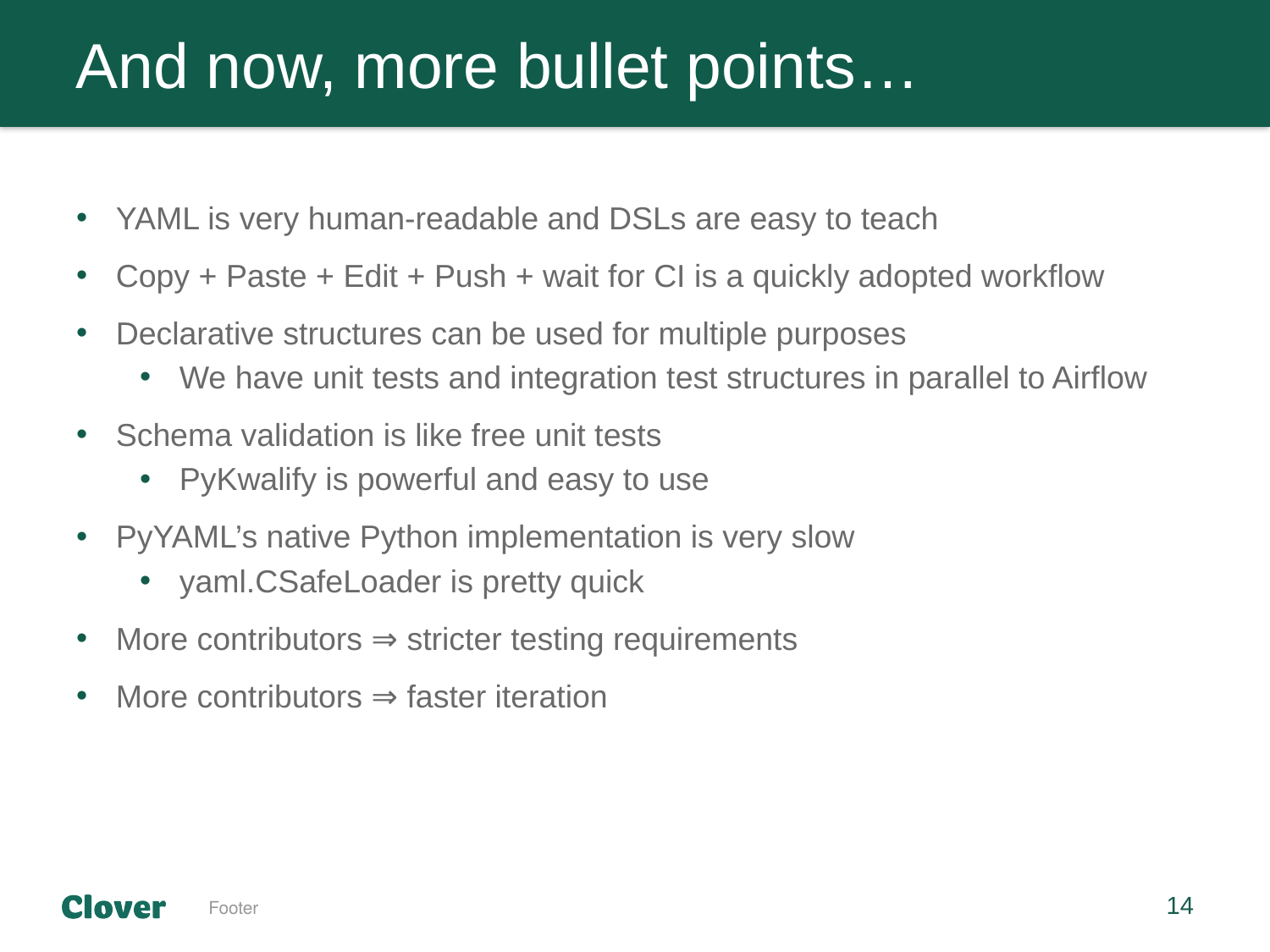

# And now, more bullet points…
YAML is very human-readable and DSLs are easy to teach
Copy + Paste + Edit + Push + wait for CI is a quickly adopted workflow
Declarative structures can be used for multiple purposes
We have unit tests and integration test structures in parallel to Airflow
Schema validation is like free unit tests
PyKwalify is powerful and easy to use
PyYAML’s native Python implementation is very slow
yaml.CSafeLoader is pretty quick
More contributors ⇒ stricter testing requirements
More contributors ⇒ faster iteration

Footer